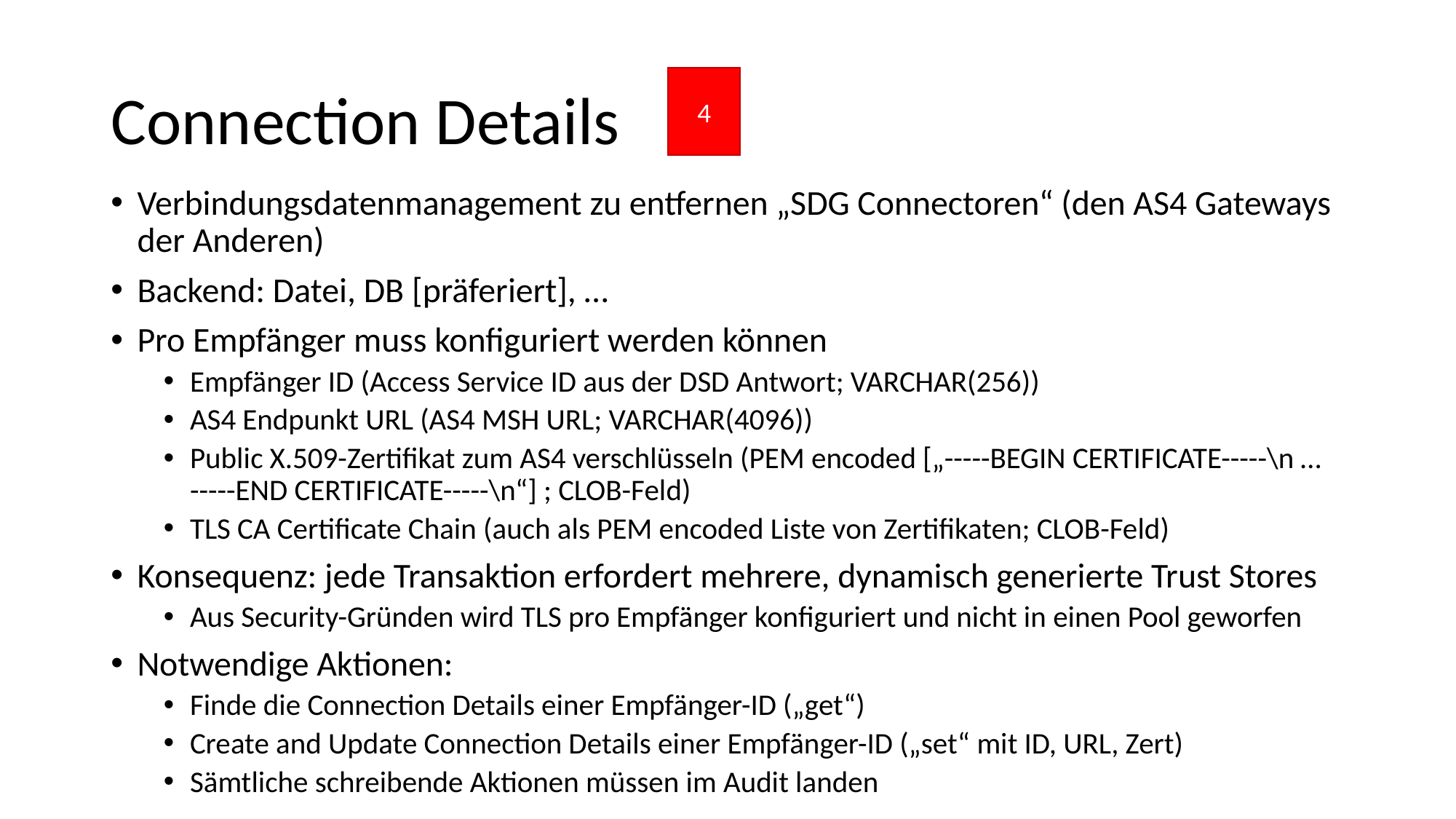

# Connection Details
4
Verbindungsdatenmanagement zu entfernen „SDG Connectoren“ (den AS4 Gateways der Anderen)
Backend: Datei, DB [präferiert], …
Pro Empfänger muss konfiguriert werden können
Empfänger ID (Access Service ID aus der DSD Antwort; VARCHAR(256))
AS4 Endpunkt URL (AS4 MSH URL; VARCHAR(4096))
Public X.509-Zertifikat zum AS4 verschlüsseln (PEM encoded [„-----BEGIN CERTIFICATE-----\n … -----END CERTIFICATE-----\n“] ; CLOB-Feld)
TLS CA Certificate Chain (auch als PEM encoded Liste von Zertifikaten; CLOB-Feld)
Konsequenz: jede Transaktion erfordert mehrere, dynamisch generierte Trust Stores
Aus Security-Gründen wird TLS pro Empfänger konfiguriert und nicht in einen Pool geworfen
Notwendige Aktionen:
Finde die Connection Details einer Empfänger-ID („get“)
Create and Update Connection Details einer Empfänger-ID („set“ mit ID, URL, Zert)
Sämtliche schreibende Aktionen müssen im Audit landen